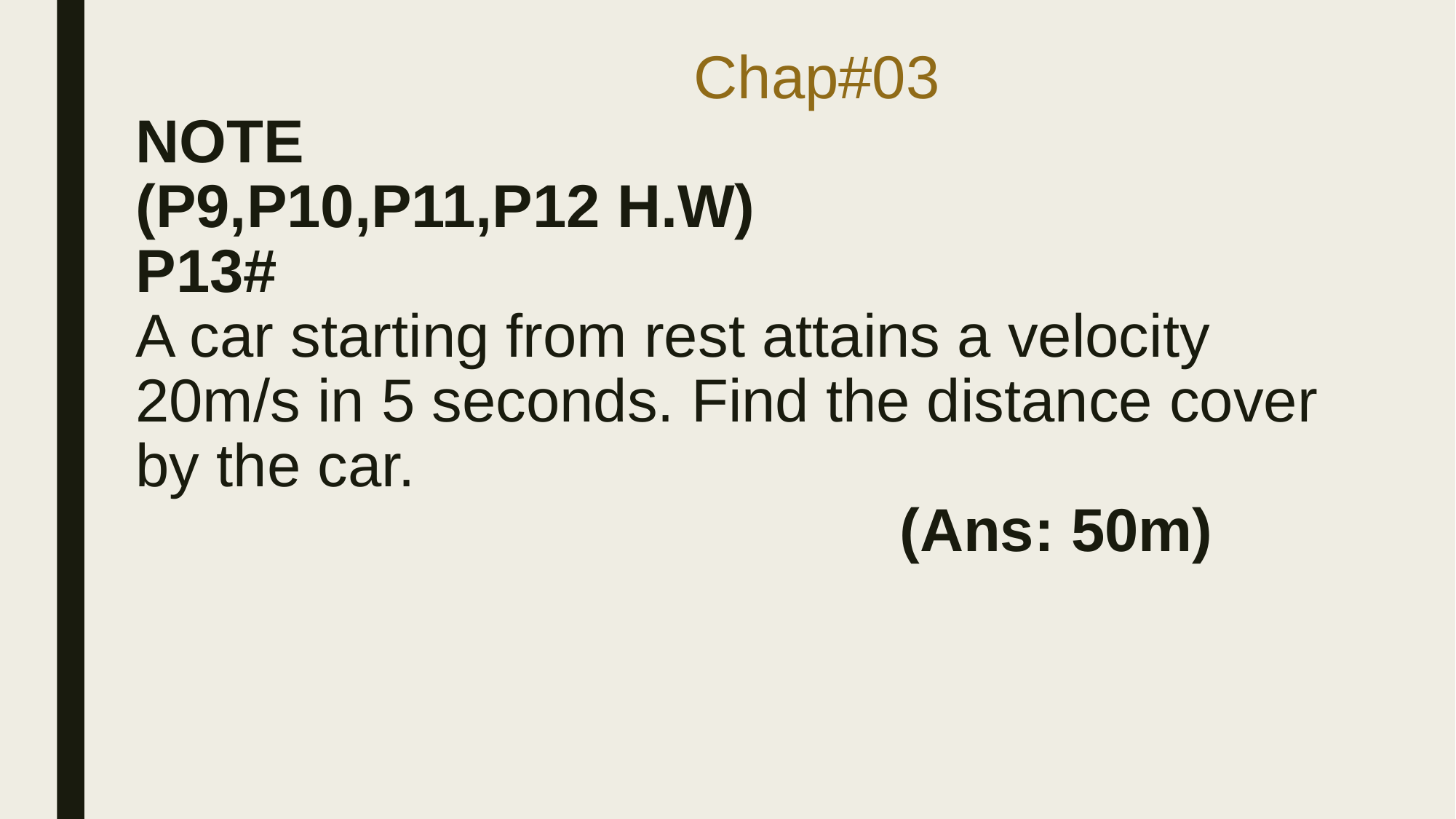

# Chap#03 NOTE (P9,P10,P11,P12 H.W) P13# A car starting from rest attains a velocity 20m/s in 5 seconds. Find the distance cover by the car. (Ans: 50m)